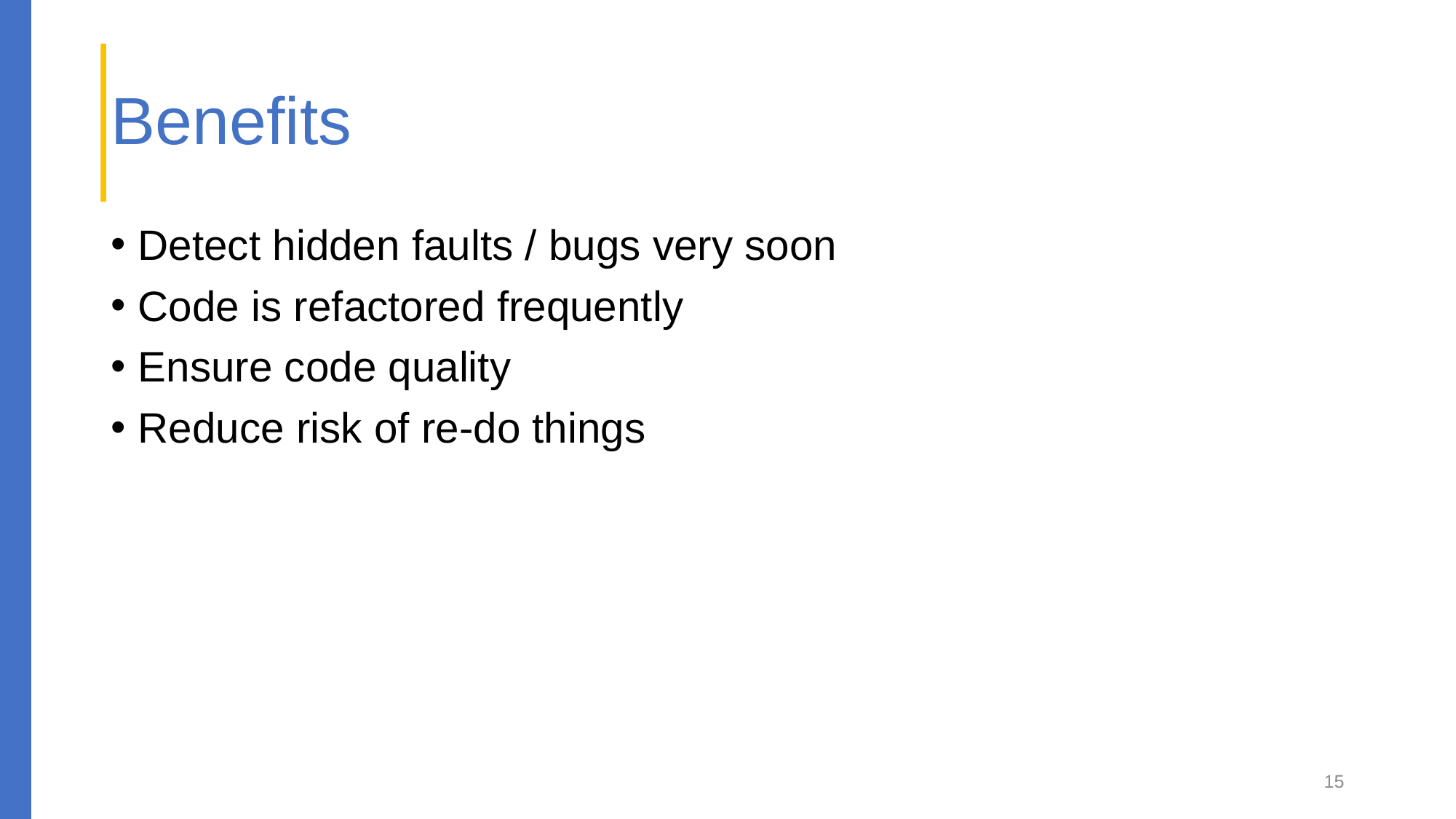

# Benefits
Detect hidden faults / bugs very soon
Code is refactored frequently
Ensure code quality
Reduce risk of re-do things

15